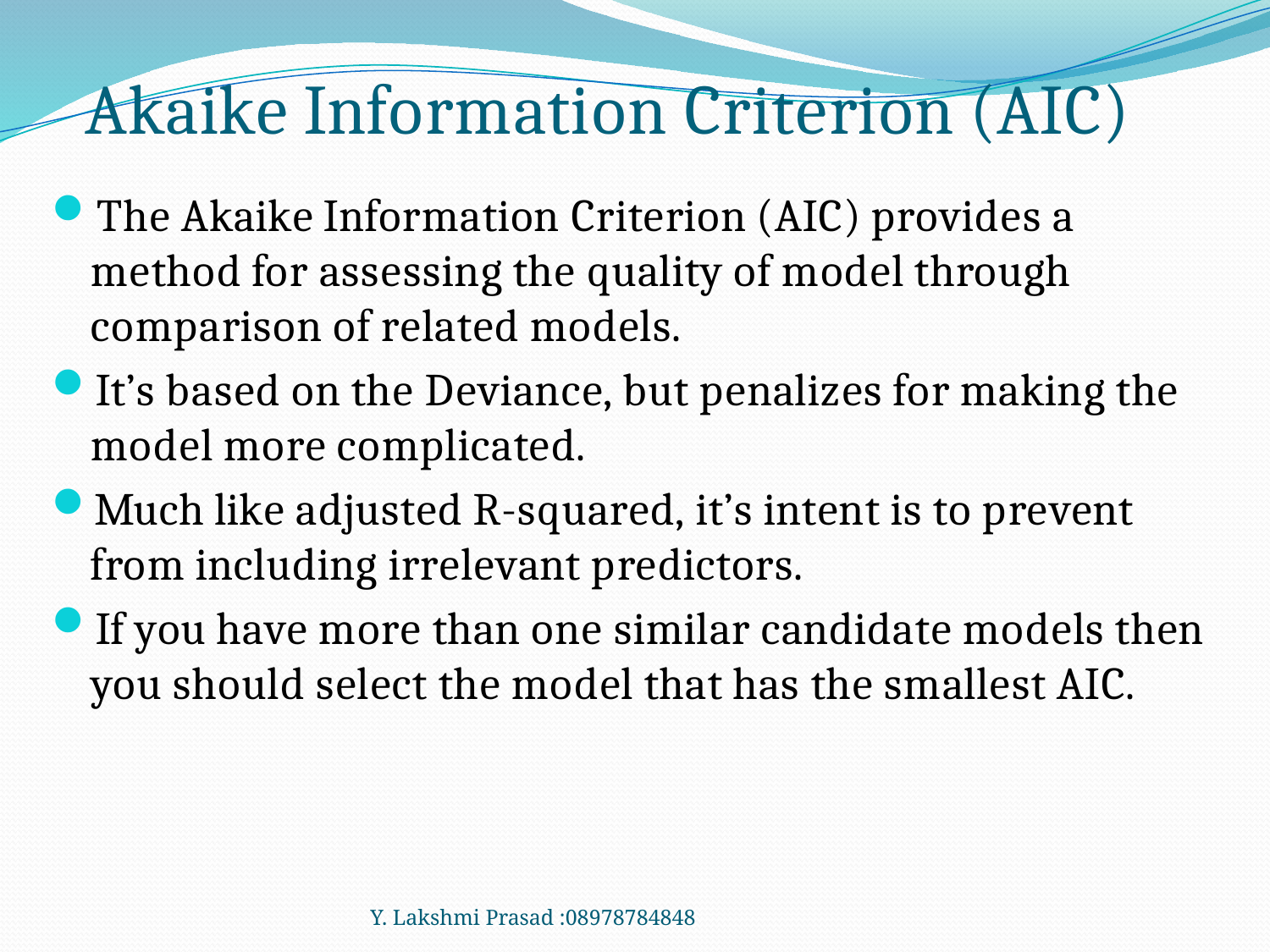

# Akaike Information Criterion (AIC)
The Akaike Information Criterion (AIC) provides a method for assessing the quality of model through comparison of related models.
It’s based on the Deviance, but penalizes for making the model more complicated.
Much like adjusted R-squared, it’s intent is to prevent from including irrelevant predictors.
If you have more than one similar candidate models then you should select the model that has the smallest AIC.

Y. Lakshmi Prasad :08978784848